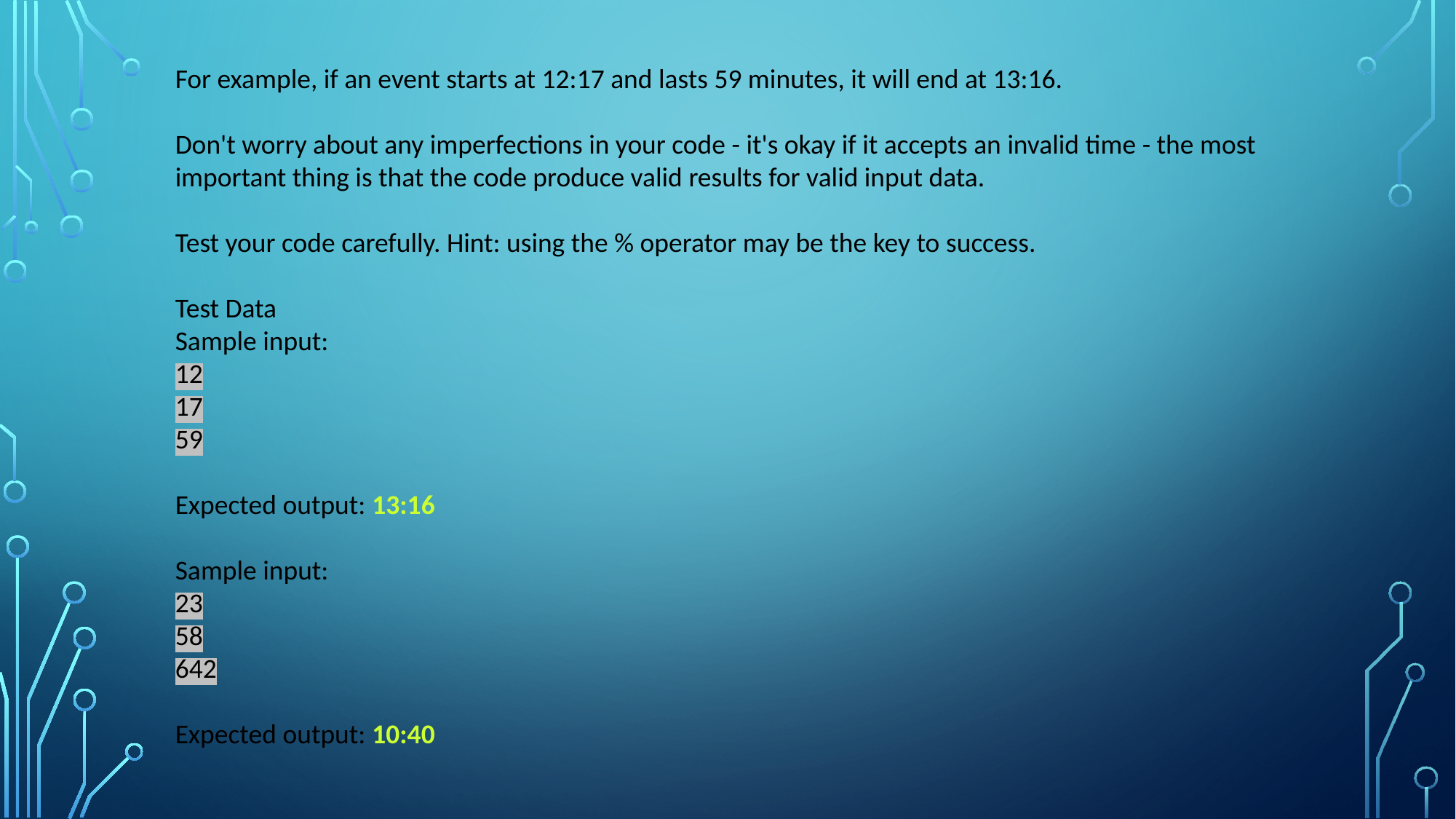

For example, if an event starts at 12:17 and lasts 59 minutes, it will end at 13:16.

Don't worry about any imperfections in your code - it's okay if it accepts an invalid time - the most important thing is that the code produce valid results for valid input data.

Test your code carefully. Hint: using the % operator may be the key to success.

Test Data
Sample input:
12
17
59

Expected output: 13:16

Sample input:
23
58
642

Expected output: 10:40